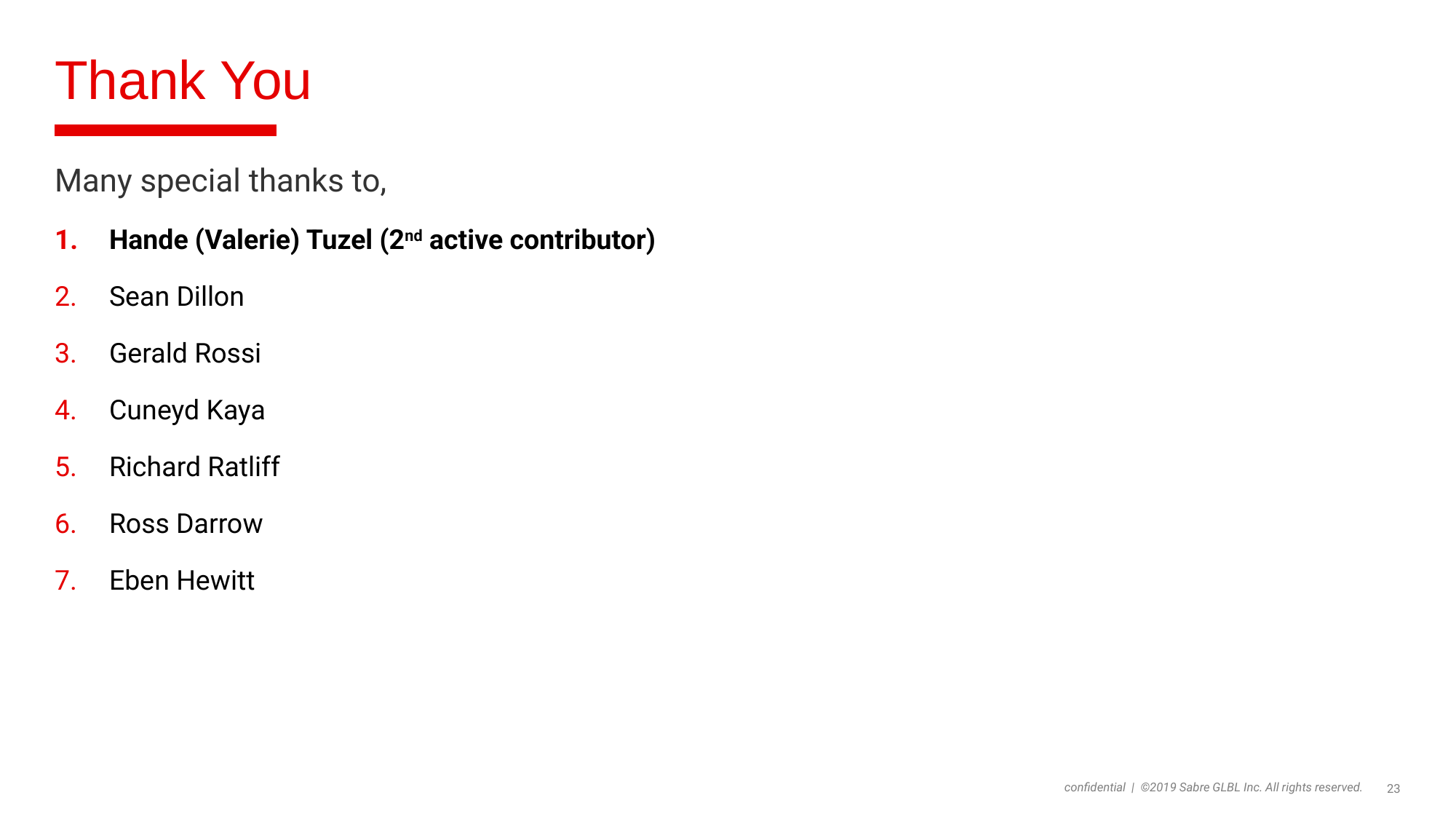

# Thank You
Many special thanks to,
Hande (Valerie) Tuzel (2nd active contributor)
Sean Dillon
Gerald Rossi
Cuneyd Kaya
Richard Ratliff
Ross Darrow
Eben Hewitt